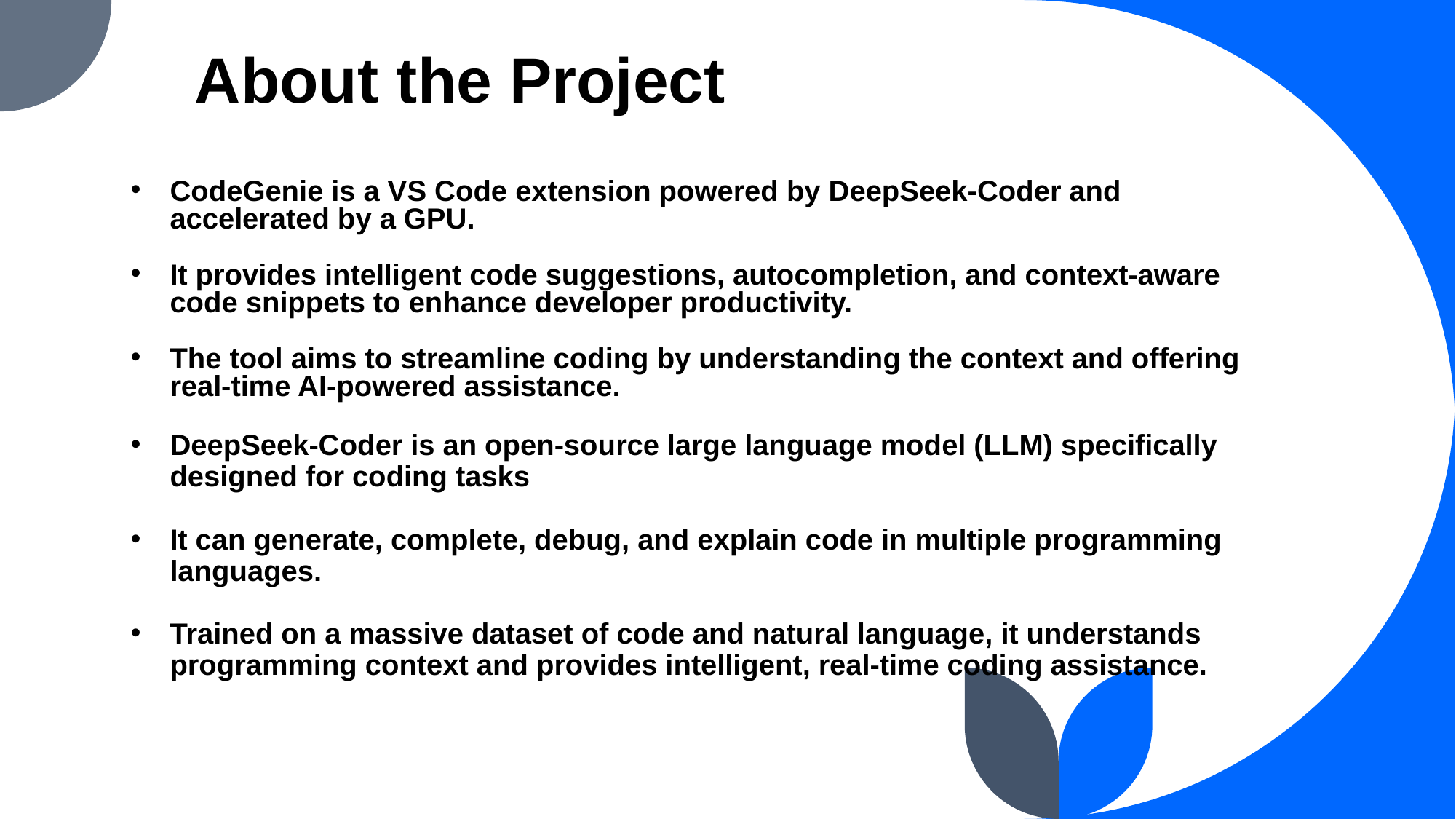

# About the Project
CodeGenie is a VS Code extension powered by DeepSeek-Coder and accelerated by a GPU.

It provides intelligent code suggestions, autocompletion, and context-aware code snippets to enhance developer productivity.

The tool aims to streamline coding by understanding the context and offering real-time AI-powered assistance.

DeepSeek-Coder is an open-source large language model (LLM) specifically designed for coding tasks

It can generate, complete, debug, and explain code in multiple programming languages.

Trained on a massive dataset of code and natural language, it understands programming context and provides intelligent, real-time coding assistance.